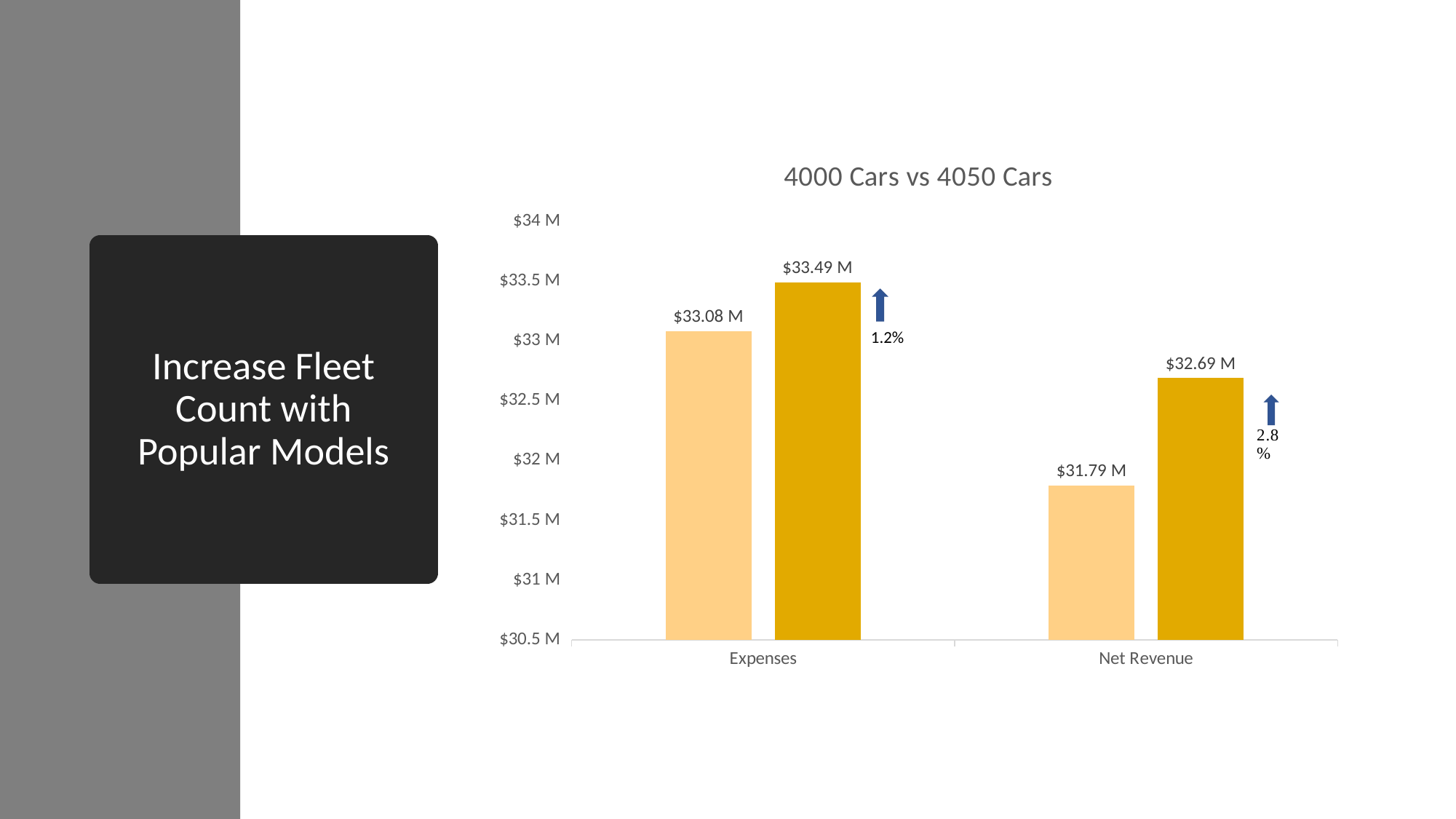

### Chart: 4000 Cars vs 4050 Cars

| Category | 4000 | 4050 |
|---|---|---|
| Expenses | 33080000.0 | 33490000.0 |
| Net Revenue | 31790000.0 | 32690000.0 |
# Increase Fleet Count with Popular Models

1.2%